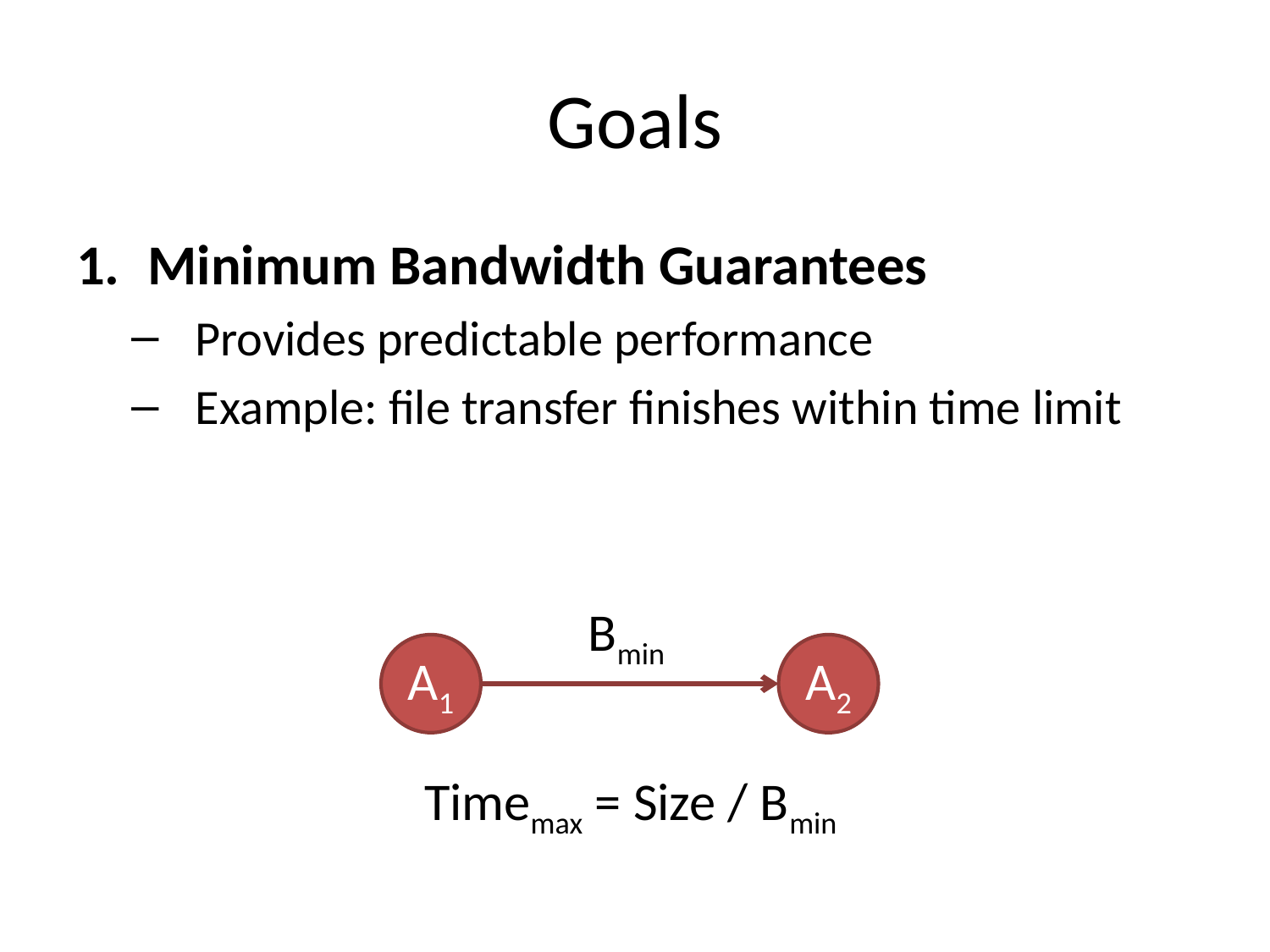

# Goals
Minimum Bandwidth Guarantees
Provides predictable performance
Example: file transfer finishes within time limit
Bmin
A1
A2
Timemax = Size / Bmin